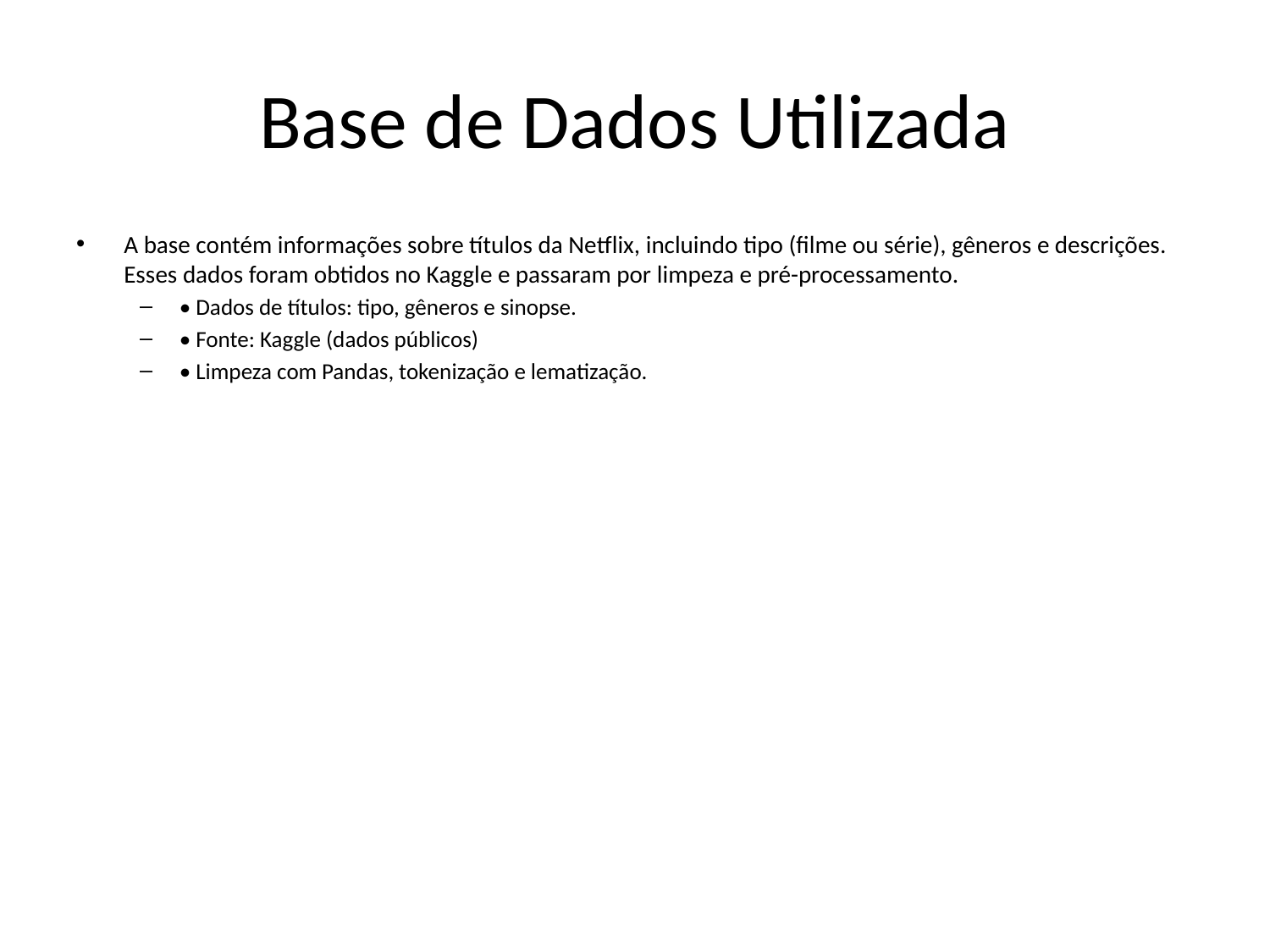

# Base de Dados Utilizada
A base contém informações sobre títulos da Netflix, incluindo tipo (filme ou série), gêneros e descrições. Esses dados foram obtidos no Kaggle e passaram por limpeza e pré-processamento.
• Dados de títulos: tipo, gêneros e sinopse.
• Fonte: Kaggle (dados públicos)
• Limpeza com Pandas, tokenização e lematização.